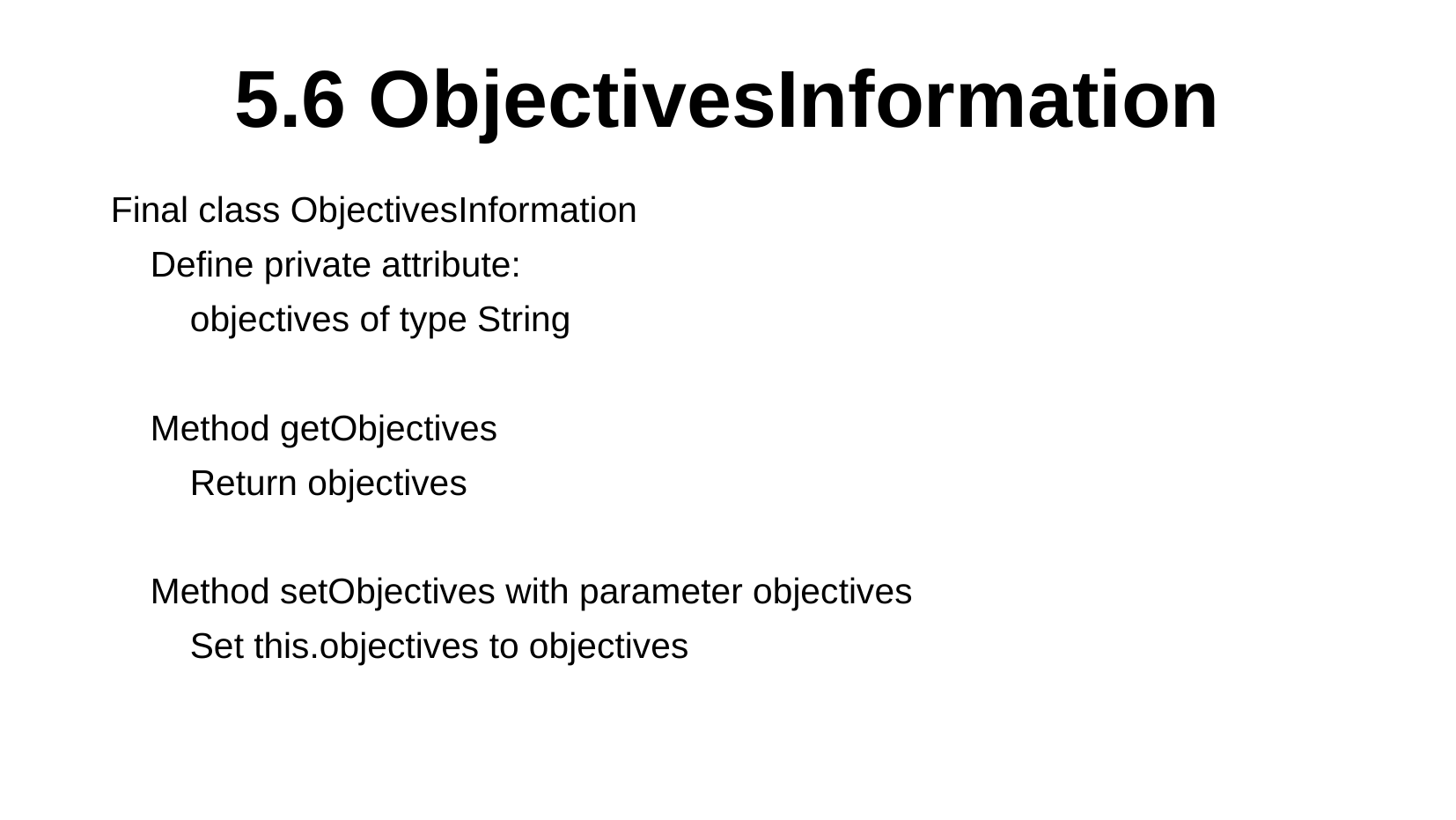

# 5.6 ObjectivesInformation
Final class ObjectivesInformation
    Define private attribute:
        objectives of type String

    Method getObjectives
        Return objectives

    Method setObjectives with parameter objectives
        Set this.objectives to objectives